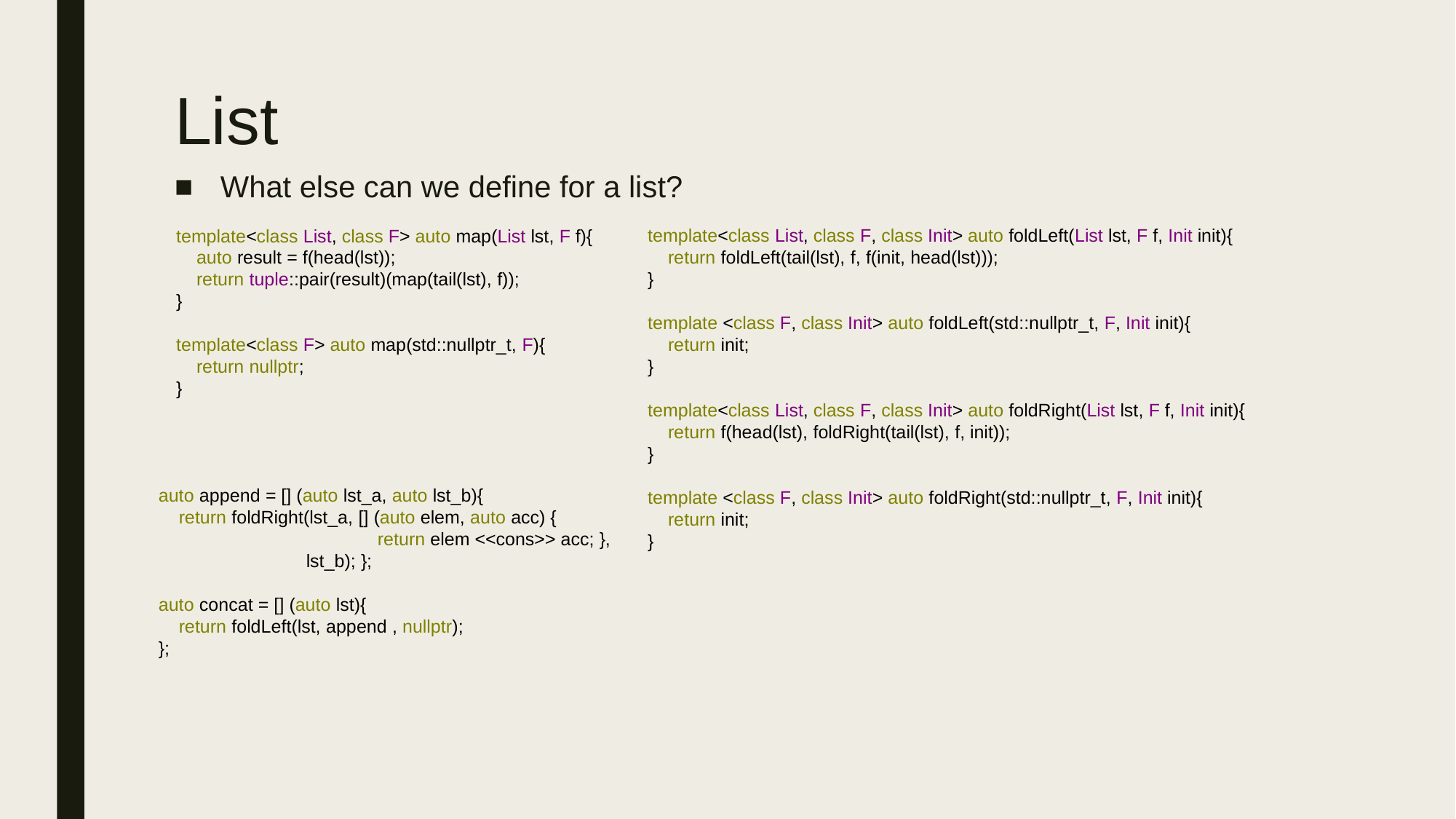

# List
What else can we define for a list?
template<class List, class F> auto map(List lst, F f){
    auto result = f(head(lst));
    return tuple::pair(result)(map(tail(lst), f));
}

template<class F> auto map(std::nullptr_t, F){
    return nullptr;
}

template<class List, class F, class Init> auto foldLeft(List lst, F f, Init init){
    return foldLeft(tail(lst), f, f(init, head(lst)));
}

template <class F, class Init> auto foldLeft(std::nullptr_t, F, Init init){
    return init;
}
template<class List, class F, class Init> auto foldRight(List lst, F f, Init init){
    return f(head(lst), foldRight(tail(lst), f, init));
}

template <class F, class Init> auto foldRight(std::nullptr_t, F, Init init){
    return init;
}

auto append = [] (auto lst_a, auto lst_b){
    return foldRight(lst_a, [] (auto elem, auto acc) {
                                           return elem <<cons>> acc; },
                             lst_b); };
auto concat = [] (auto lst){
    return foldLeft(lst, append , nullptr);
};